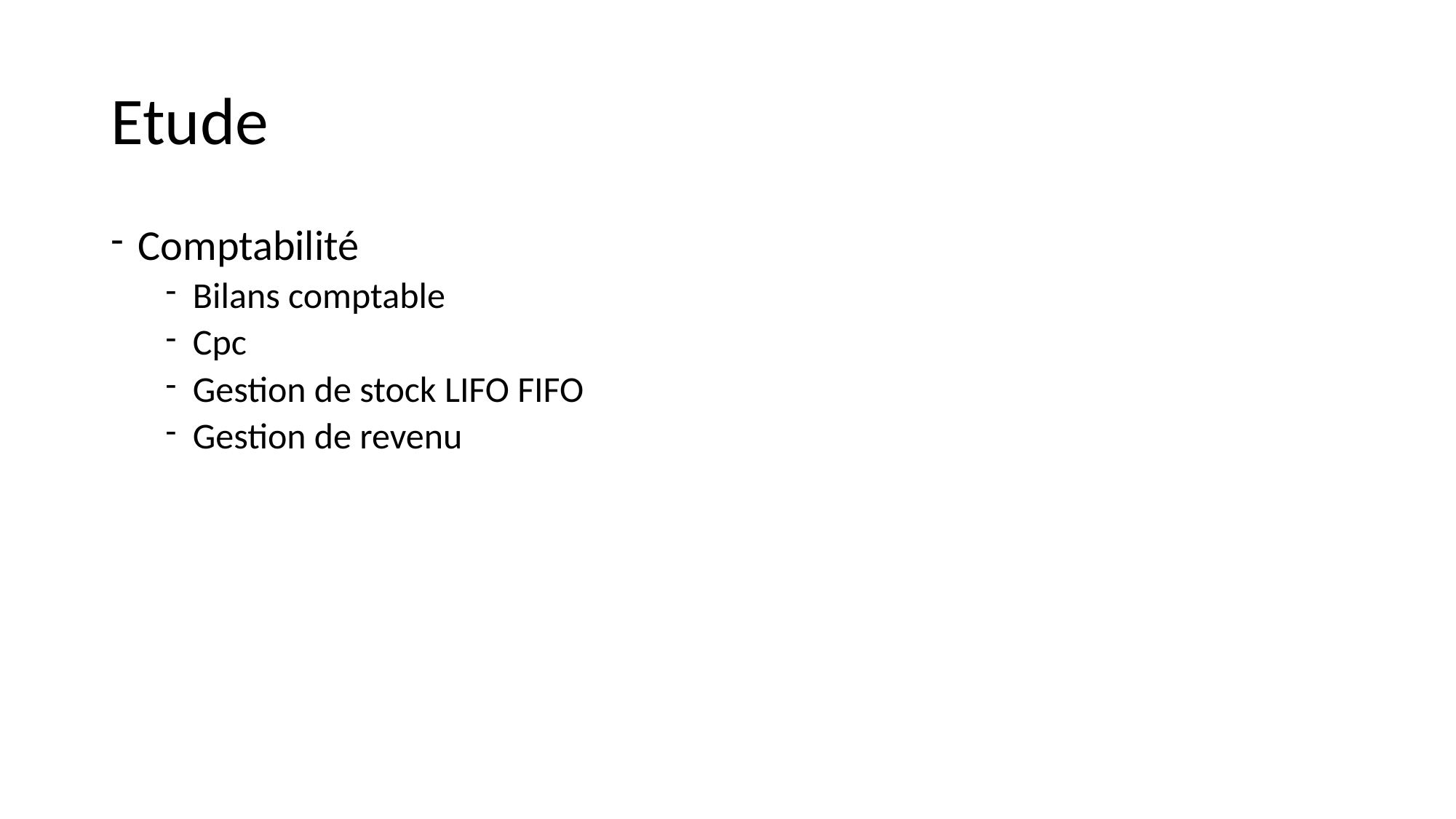

# Etude
Comptabilité
Bilans comptable
Cpc
Gestion de stock LIFO FIFO
Gestion de revenu